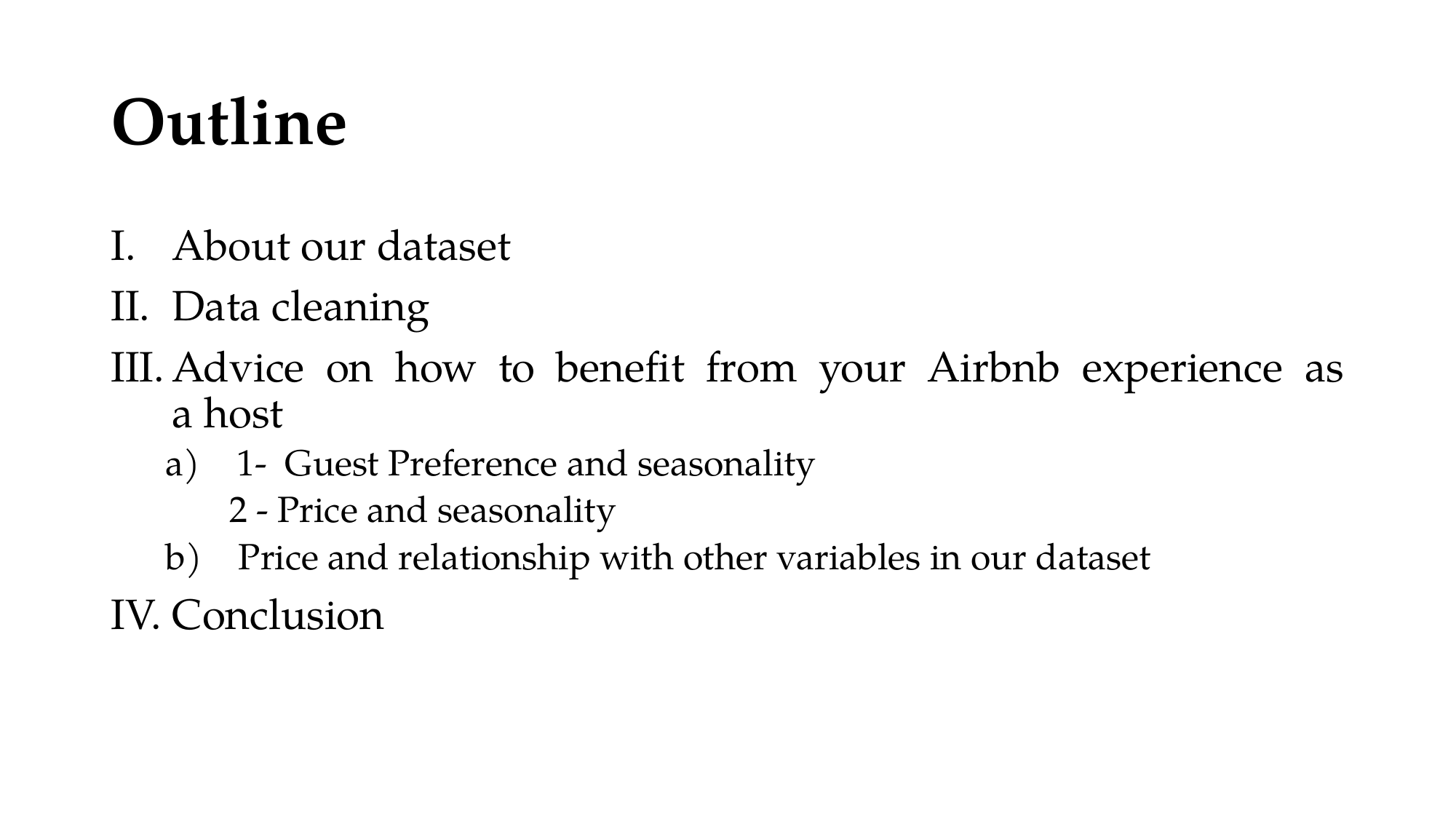

# Outline
About our dataset
Data cleaning
Advice on how to benefit from your Airbnb experience as a host
a)    1-  Guest Preference and seasonality
       2 - Price and seasonality
b)    Price and relationship with other variables in our dataset
Conclusion